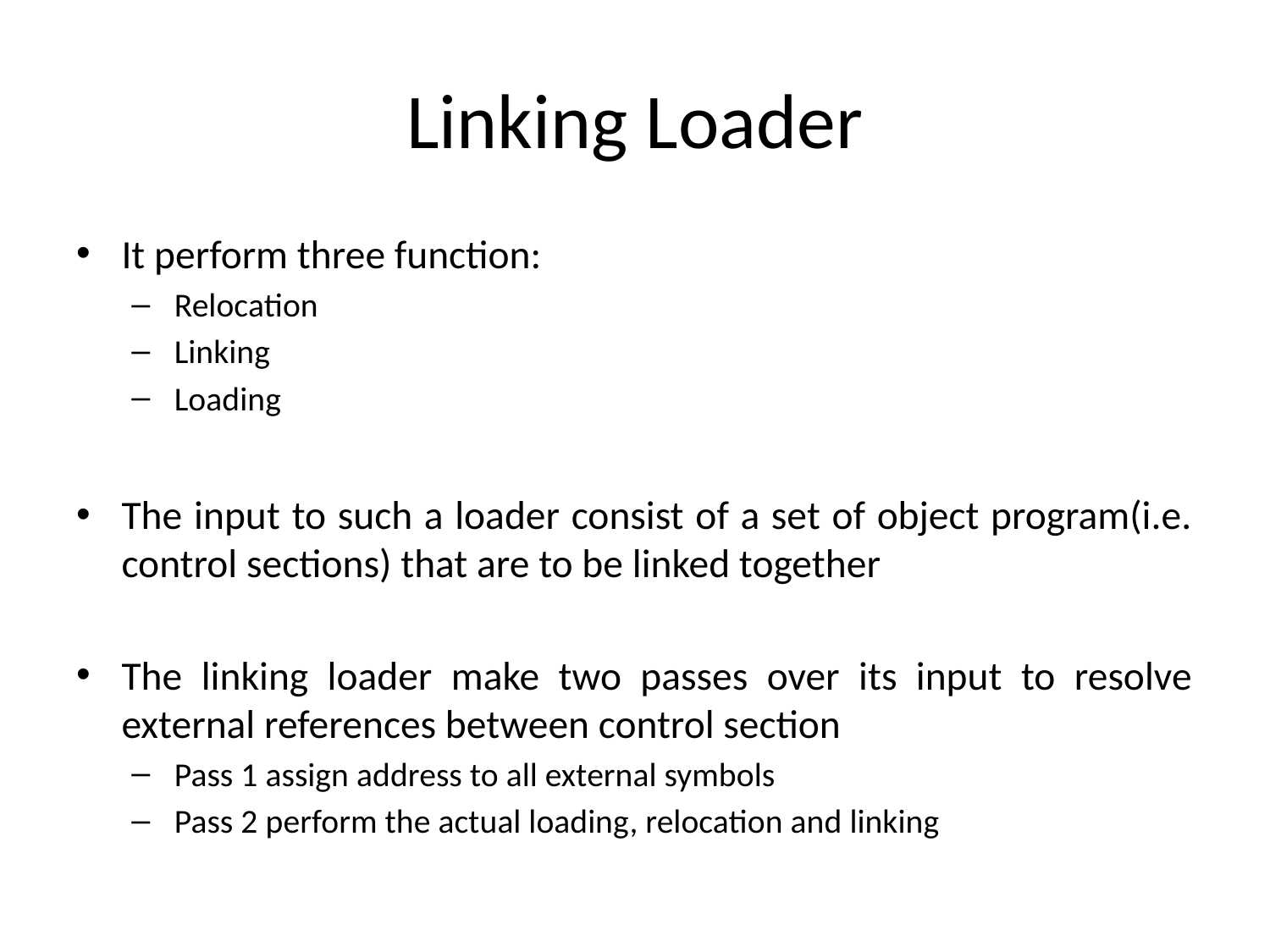

# Linking Loader
It perform three function:
Relocation
Linking
Loading

The input to such a loader consist of a set of object program(i.e. control sections) that are to be linked together

The linking loader make two passes over its input to resolve external references between control section
Pass 1 assign address to all external symbols
Pass 2 perform the actual loading, relocation and linking